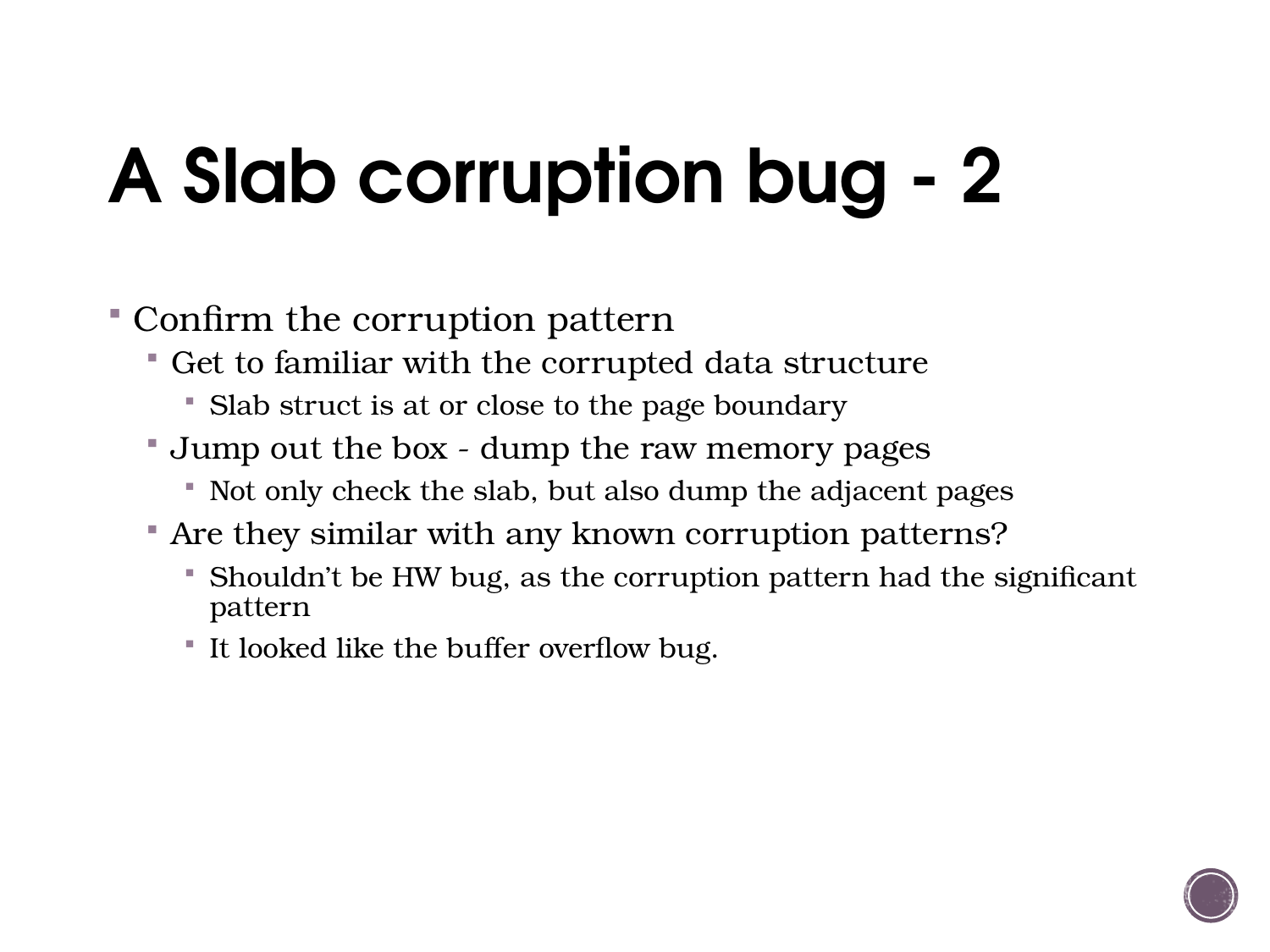

# A Slab corruption bug - 2
Confirm the corruption pattern
Get to familiar with the corrupted data structure
Slab struct is at or close to the page boundary
Jump out the box - dump the raw memory pages
Not only check the slab, but also dump the adjacent pages
Are they similar with any known corruption patterns?
Shouldn’t be HW bug, as the corruption pattern had the significant pattern
It looked like the buffer overflow bug.